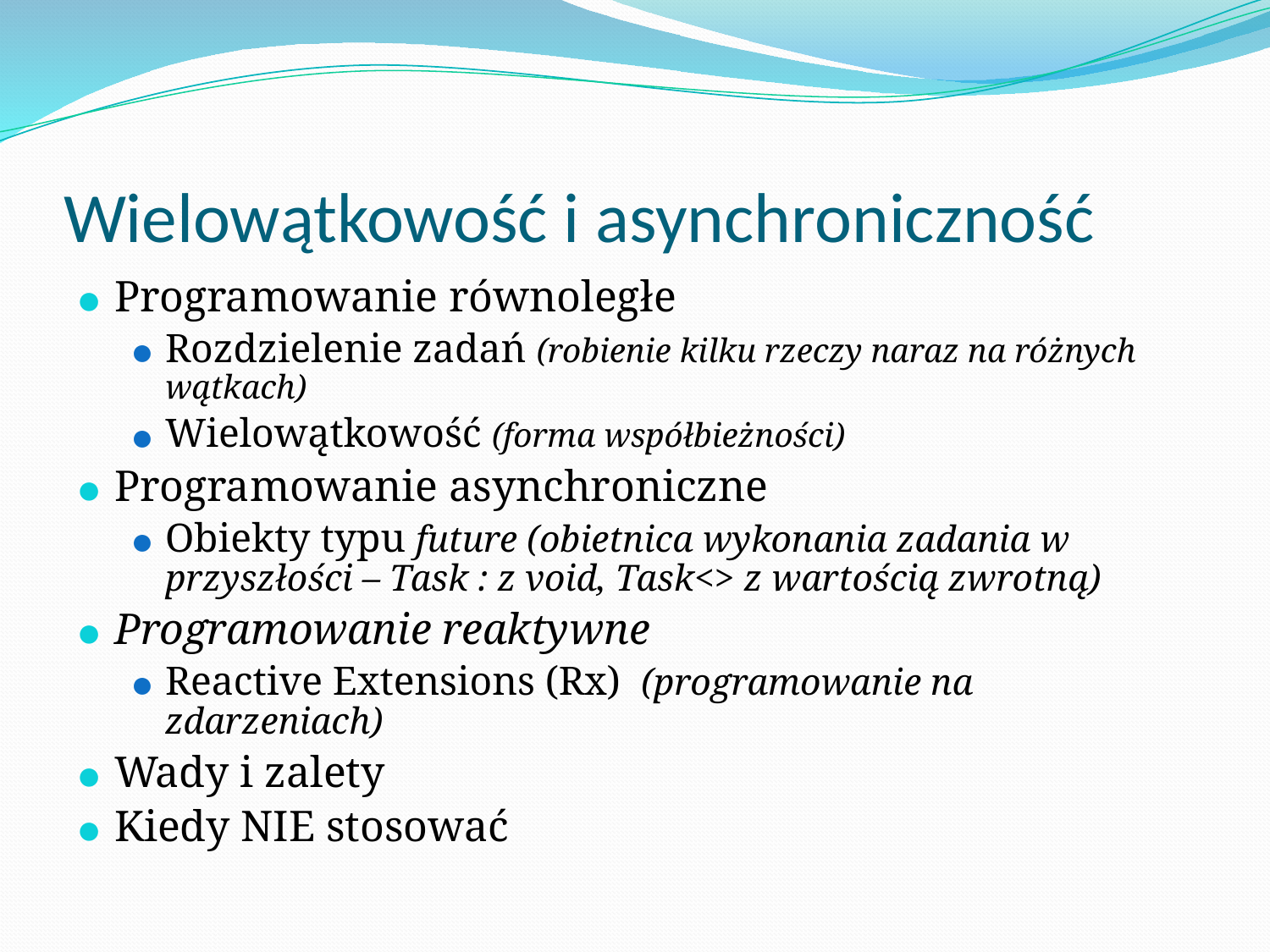

# Wielowątkowość i asynchroniczność
Programowanie równoległe
Rozdzielenie zadań (robienie kilku rzeczy naraz na różnych wątkach)
Wielowątkowość (forma współbieżności)
Programowanie asynchroniczne
Obiekty typu future (obietnica wykonania zadania w przyszłości – Task : z void, Task<> z wartością zwrotną)
Programowanie reaktywne
Reactive Extensions (Rx)  (programowanie na zdarzeniach)
Wady i zalety
Kiedy NIE stosować